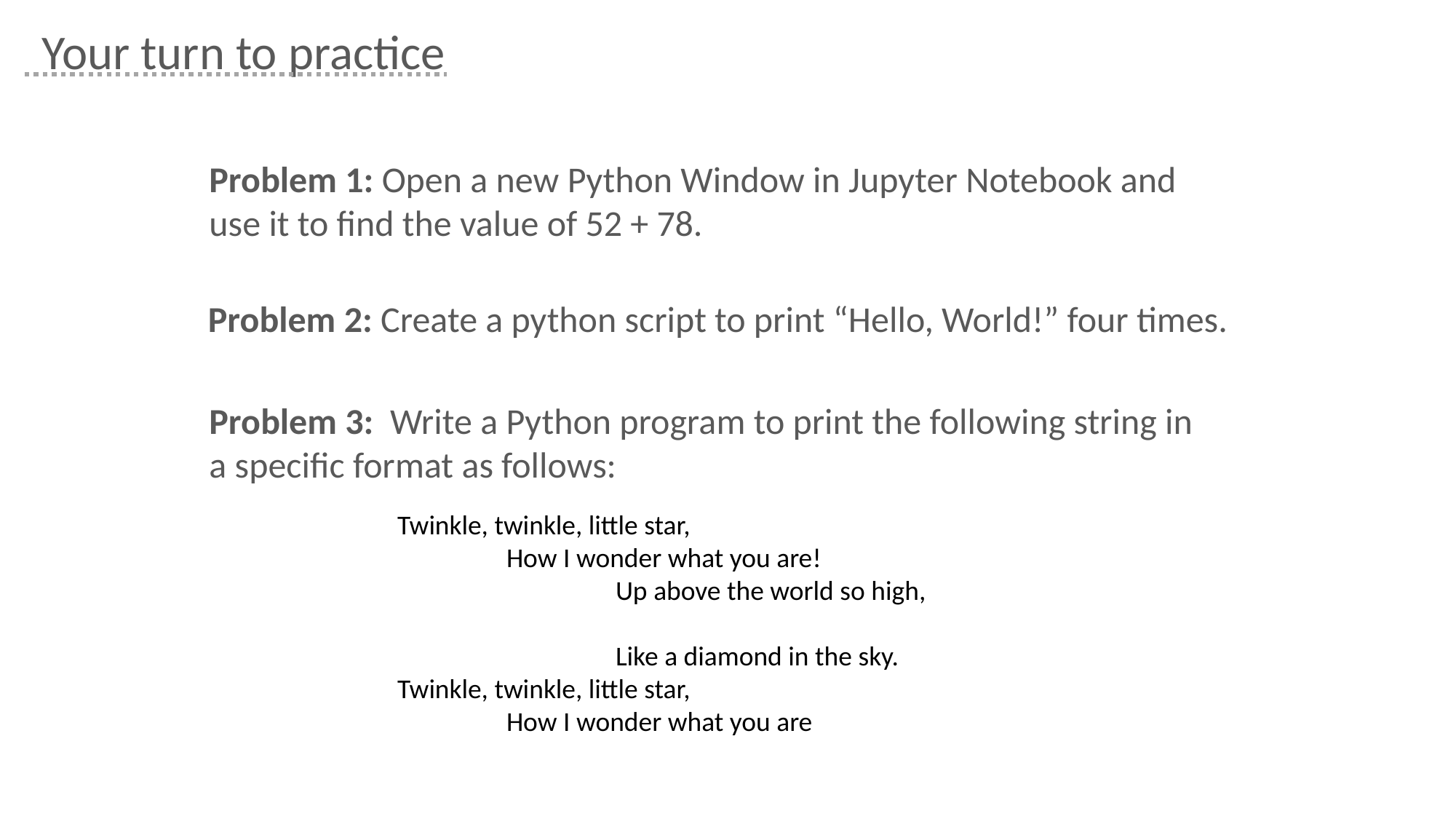

Your turn to practice
Problem 1: Open a new Python Window in Jupyter Notebook and use it to find the value of 52 + 78.
Problem 2: Create a python script to print “Hello, World!” four times.
Problem 3:  Write a Python program to print the following string in a specific format as follows:
Twinkle, twinkle, little star,
	How I wonder what you are!
		Up above the world so high,
		Like a diamond in the sky.
Twinkle, twinkle, little star,
	How I wonder what you are